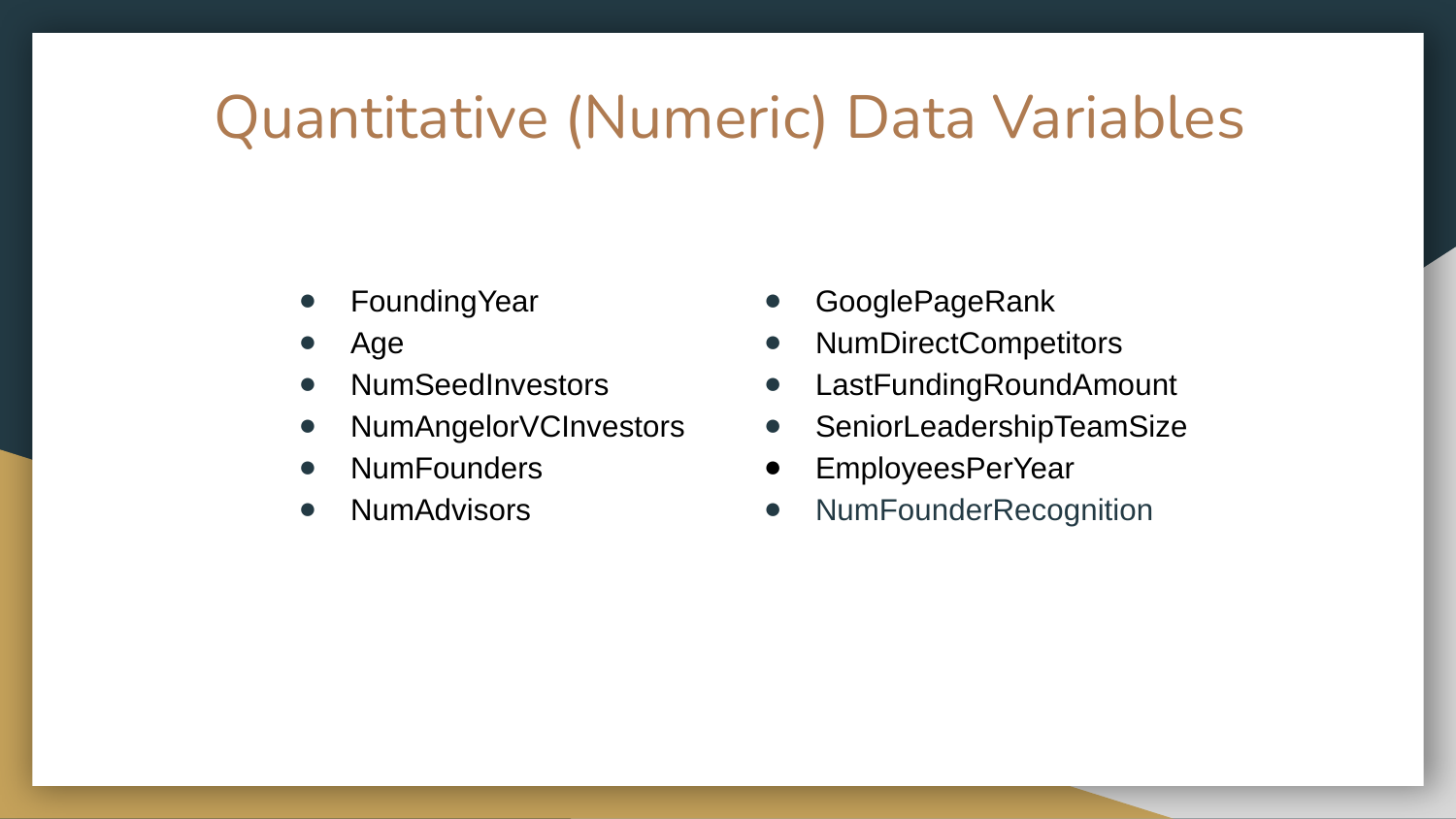

# Quantitative (Numeric) Data Variables
FoundingYear
Age
NumSeedInvestors
NumAngelorVCInvestors
NumFounders
NumAdvisors

GooglePageRank
NumDirectCompetitors
LastFundingRoundAmount
SeniorLeadershipTeamSize
EmployeesPerYear
NumFounderRecognition